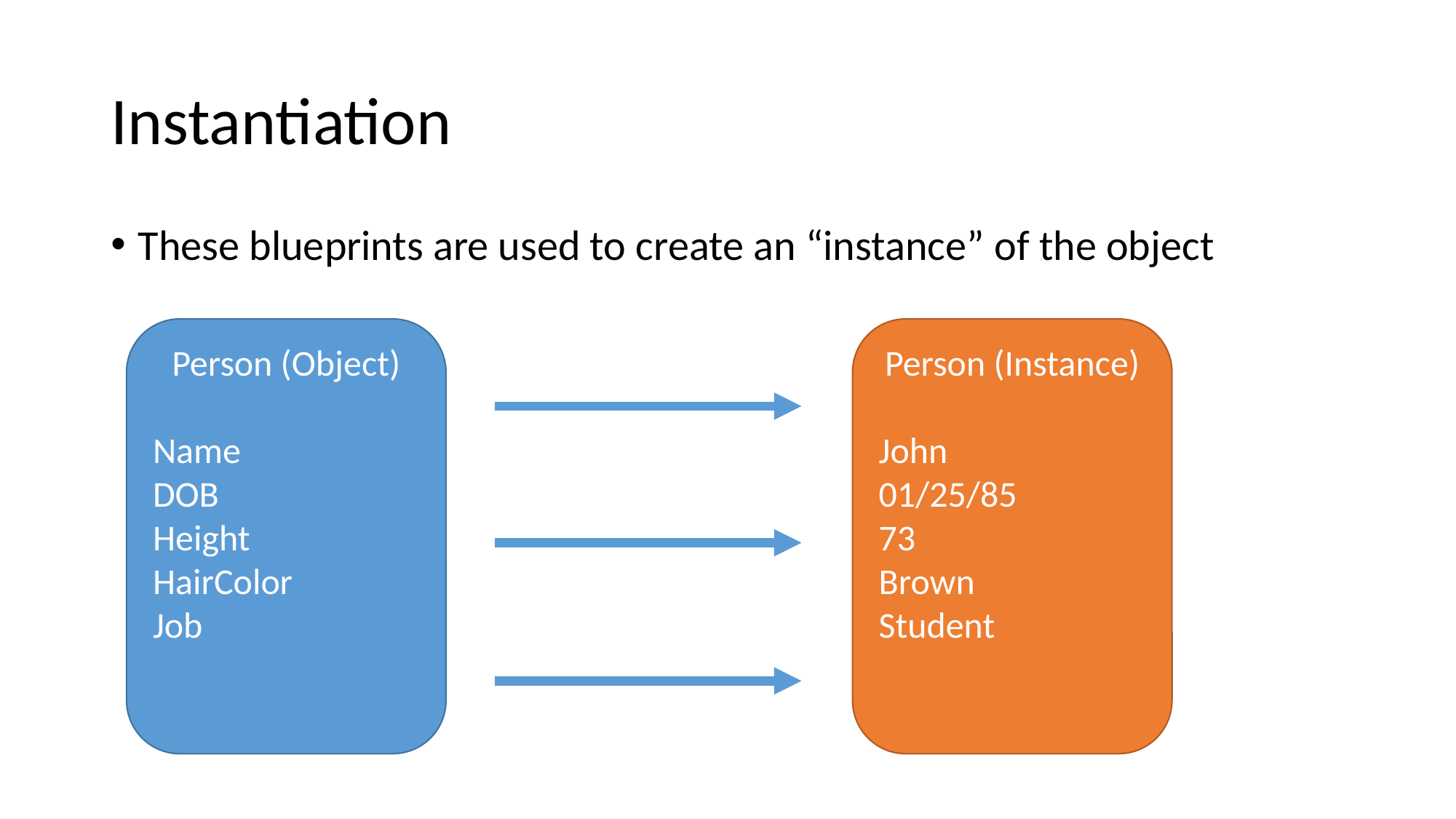

# Instantiation
These blueprints are used to create an “instance” of the object
Person (Object)

Name
DOB
Height
HairColor
Job
Person (Instance)

John
01/25/85
73
Brown
Student